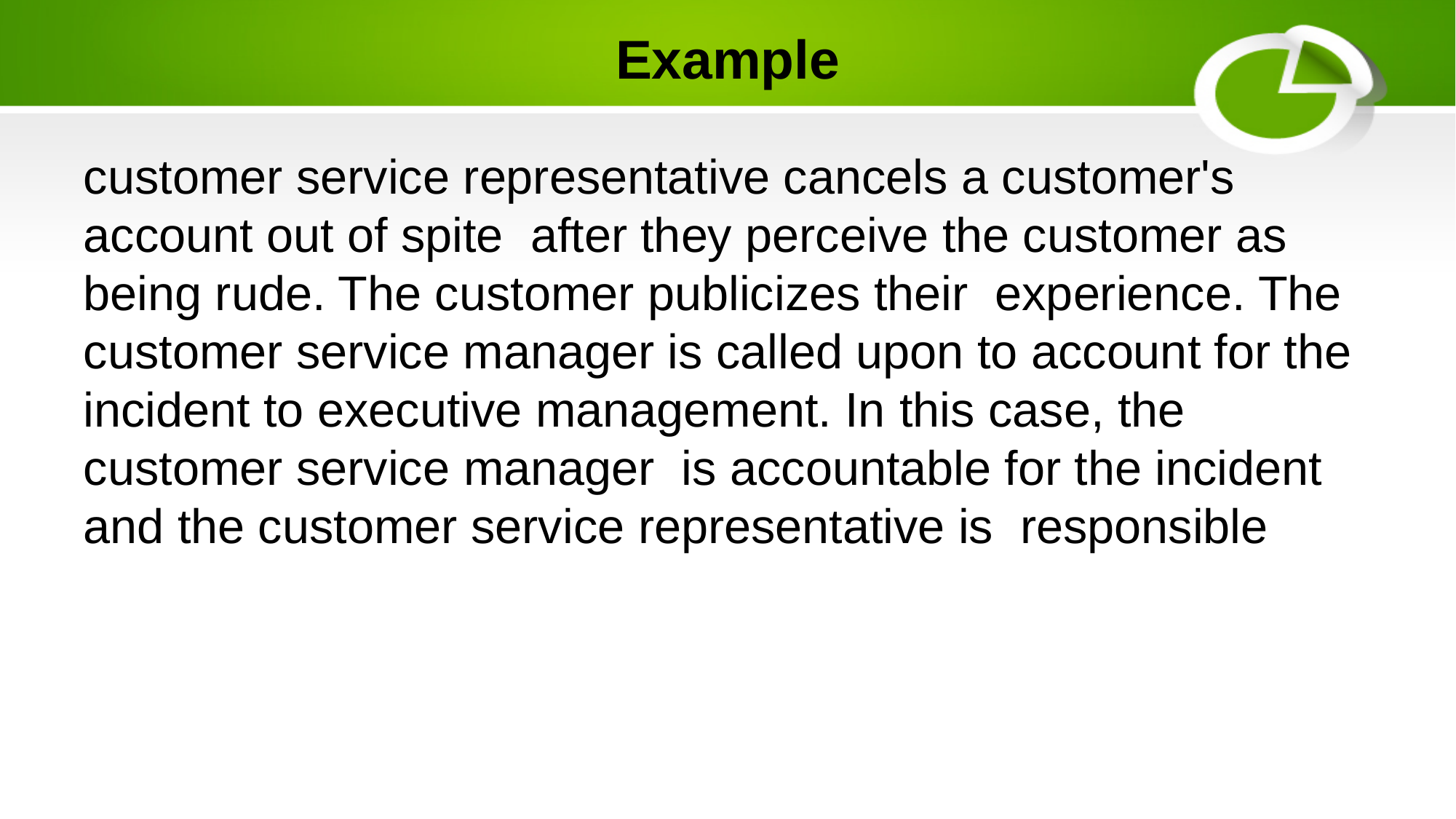

# Example
customer service representative cancels a customer's account out of spite  after they perceive the customer as being rude. The customer publicizes their  experience. The customer service manager is called upon to account for the  incident to executive management. In this case, the customer service manager  is accountable for the incident and the customer service representative is  responsible